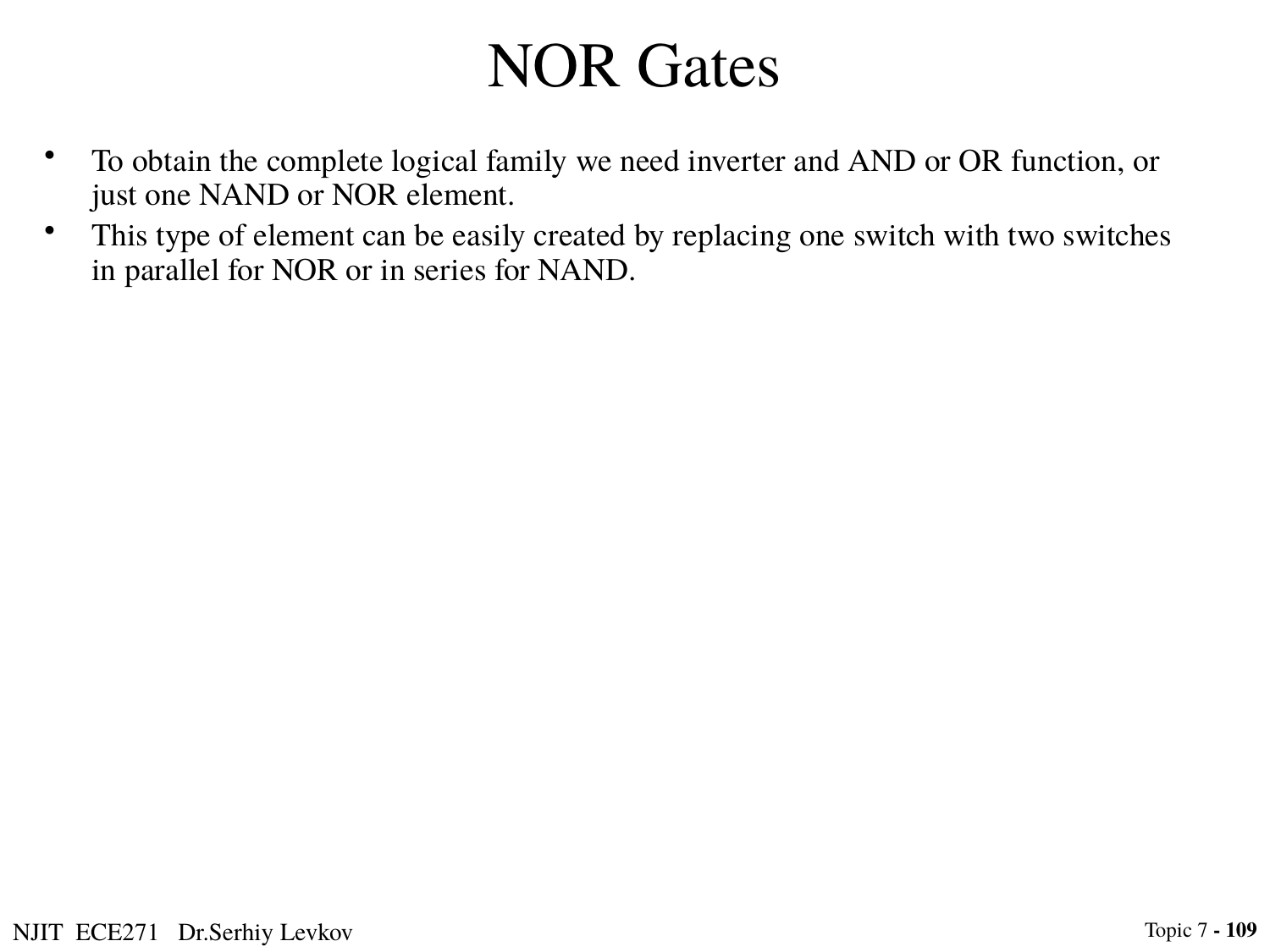

# NOR Gates
To obtain the complete logical family we need inverter and AND or OR function, or  just one NAND or NOR element.
This type of element can be easily created by replacing one switch with two switches in parallel for NOR or in series for NAND.

NJIT  ECE271   Dr.Serhiy Levkov
Topic 7 - 109